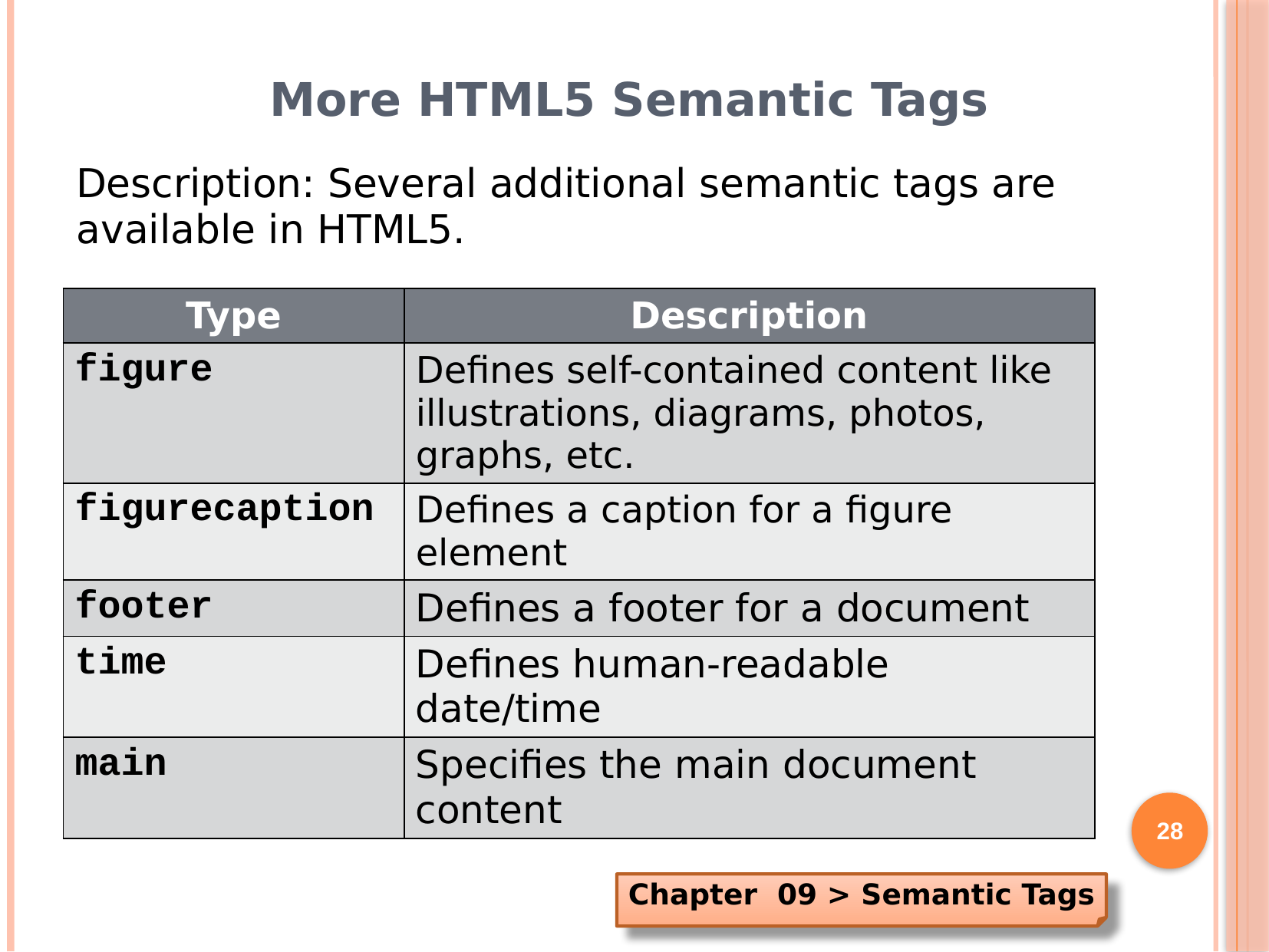

# More HTML5 Semantic Tags
Description: Several additional semantic tags are available in HTML5.
| Type | Description |
| --- | --- |
| figure | Defines self-contained content like illustrations, diagrams, photos, graphs, etc. |
| figurecaption | Defines a caption for a figure element |
| footer | Defines a footer for a document |
| time | Defines human-readable date/time |
| main | Specifies the main document content |

28
Chapter  09 > Semantic Tags